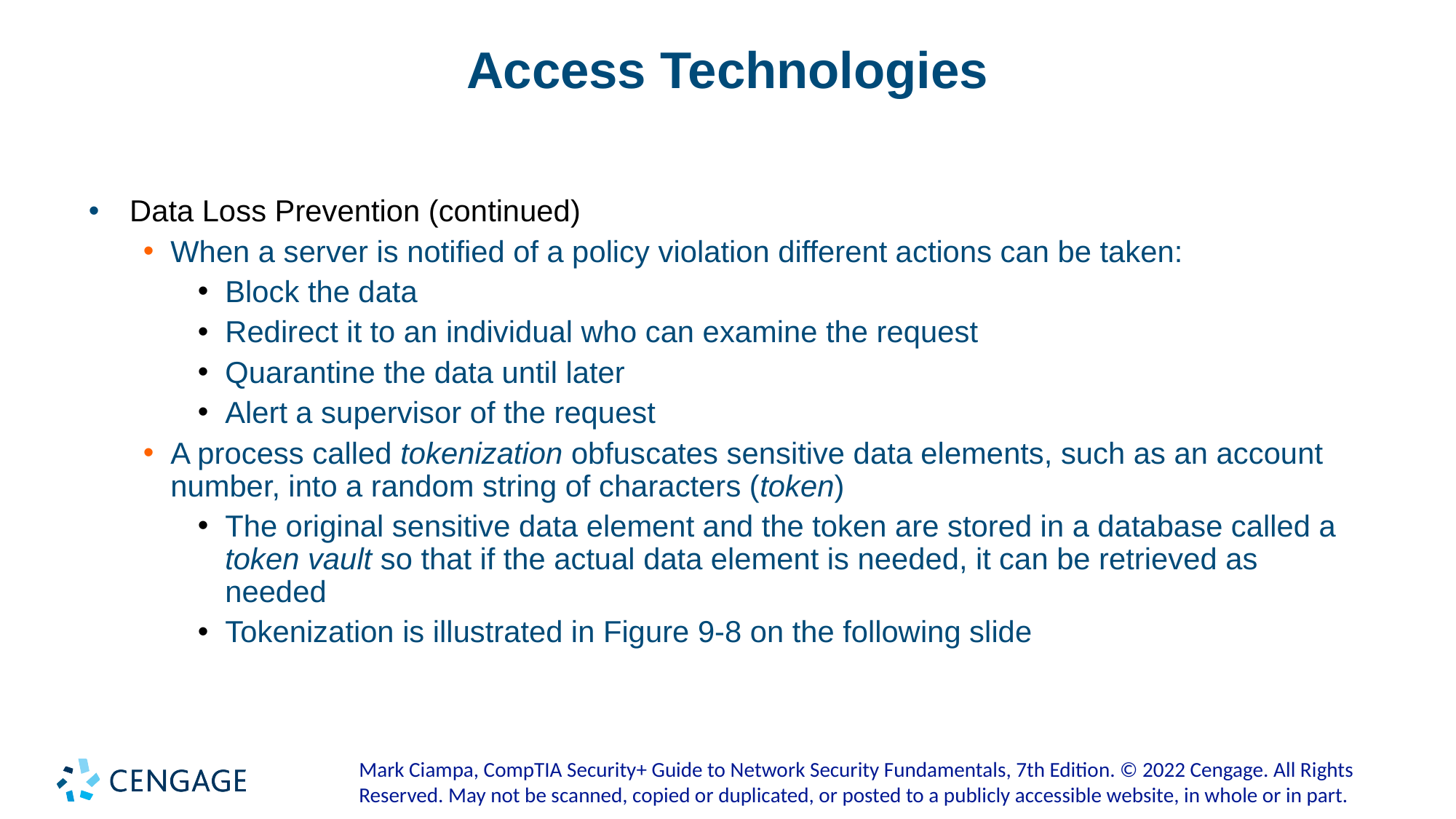

# Access Technologies
Data Loss Prevention (continued)
When a server is notified of a policy violation different actions can be taken:
Block the data
Redirect it to an individual who can examine the request
Quarantine the data until later
Alert a supervisor of the request
A process called tokenization obfuscates sensitive data elements, such as an account number, into a random string of characters (token)
The original sensitive data element and the token are stored in a database called a token vault so that if the actual data element is needed, it can be retrieved as needed
Tokenization is illustrated in Figure 9-8 on the following slide